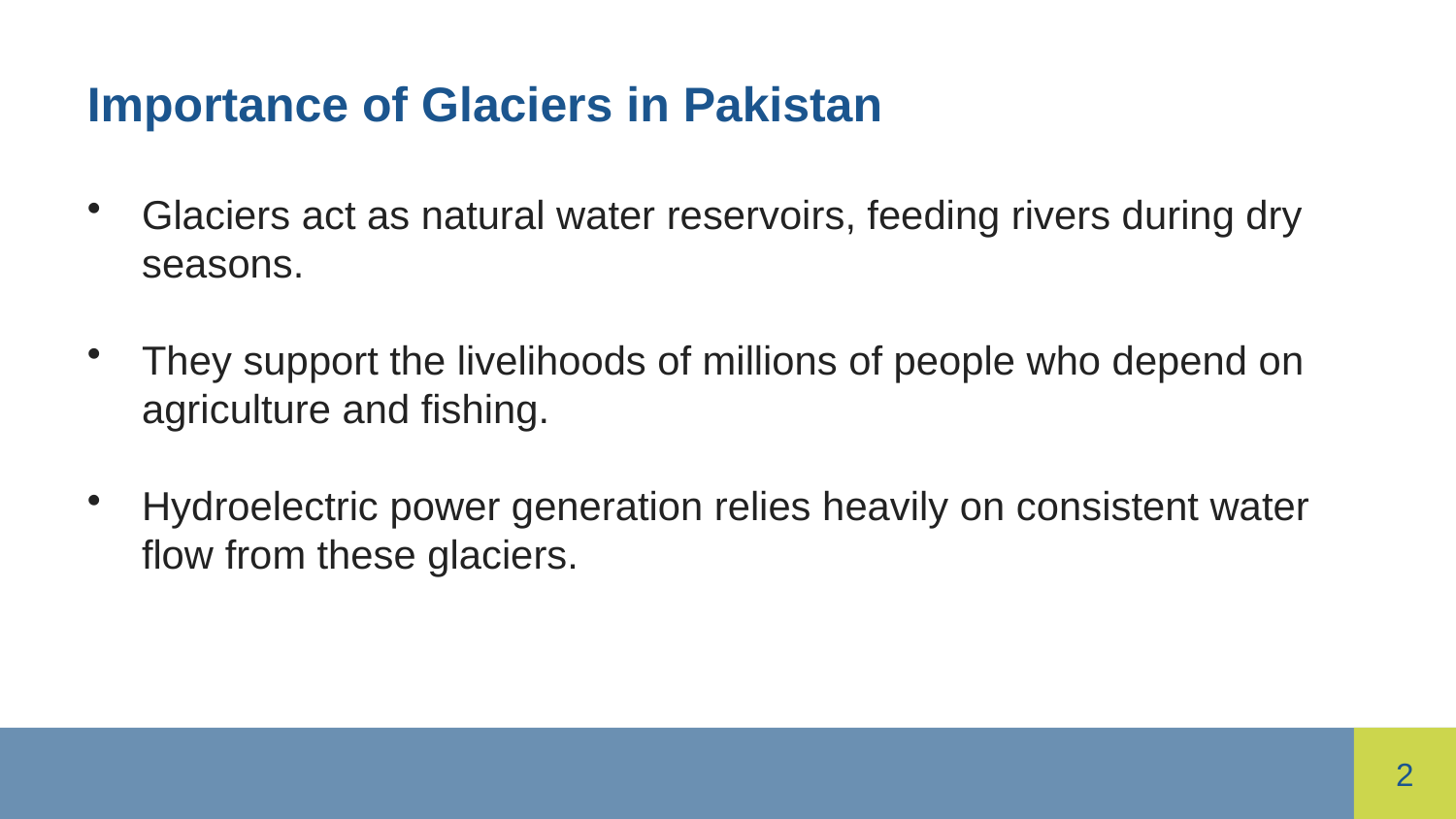

Importance of Glaciers in Pakistan
Glaciers act as natural water reservoirs, feeding rivers during dry seasons.

They support the livelihoods of millions of people who depend on agriculture and fishing.

Hydroelectric power generation relies heavily on consistent water flow from these glaciers.

2